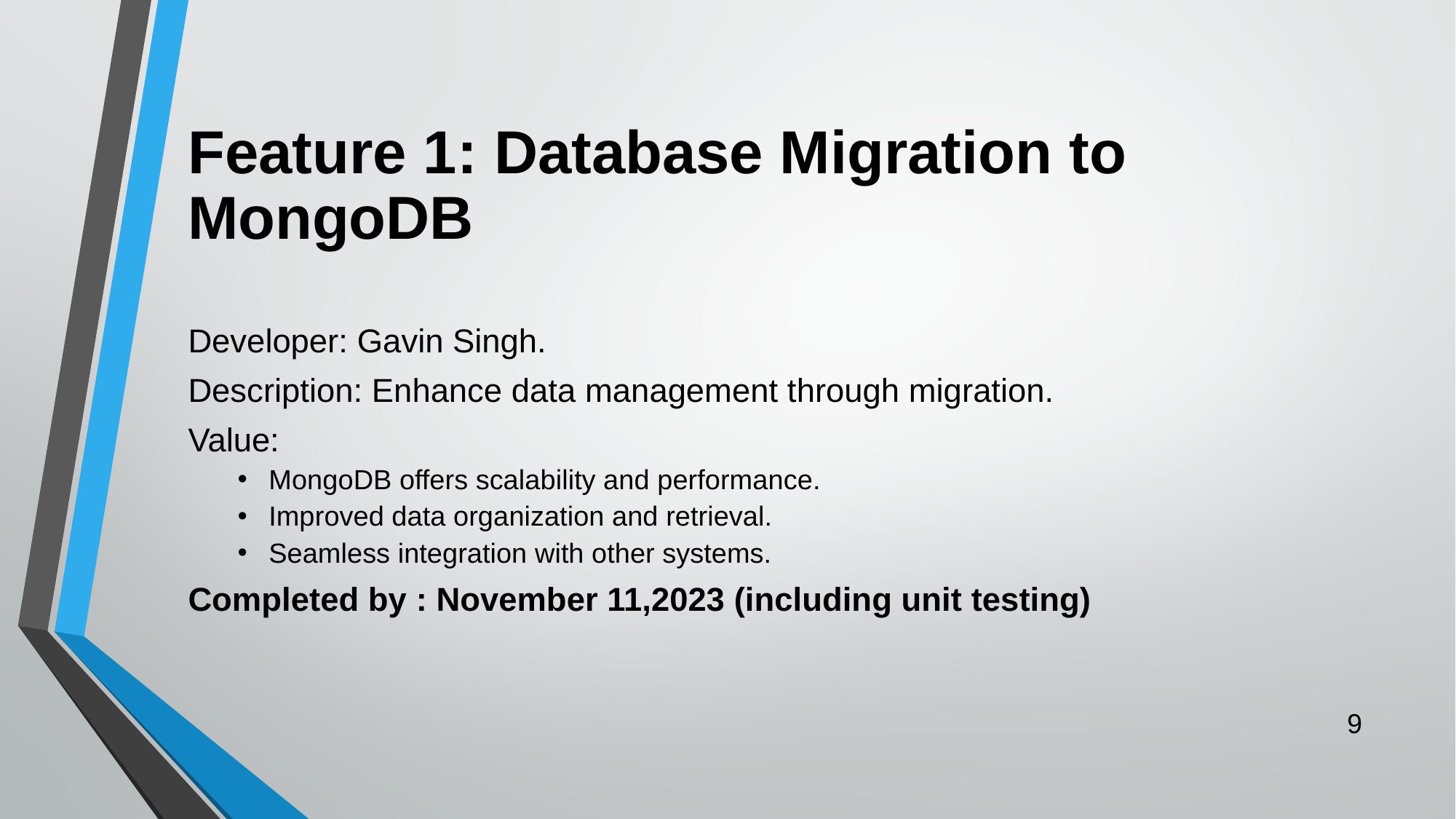

# Feature 1: Database Migration to MongoDB
Developer: Gavin Singh.
Description: Enhance data management through migration.
Value:
MongoDB offers scalability and performance.
Improved data organization and retrieval.
Seamless integration with other systems.
Completed by : November 11,2023 (including unit testing)

9